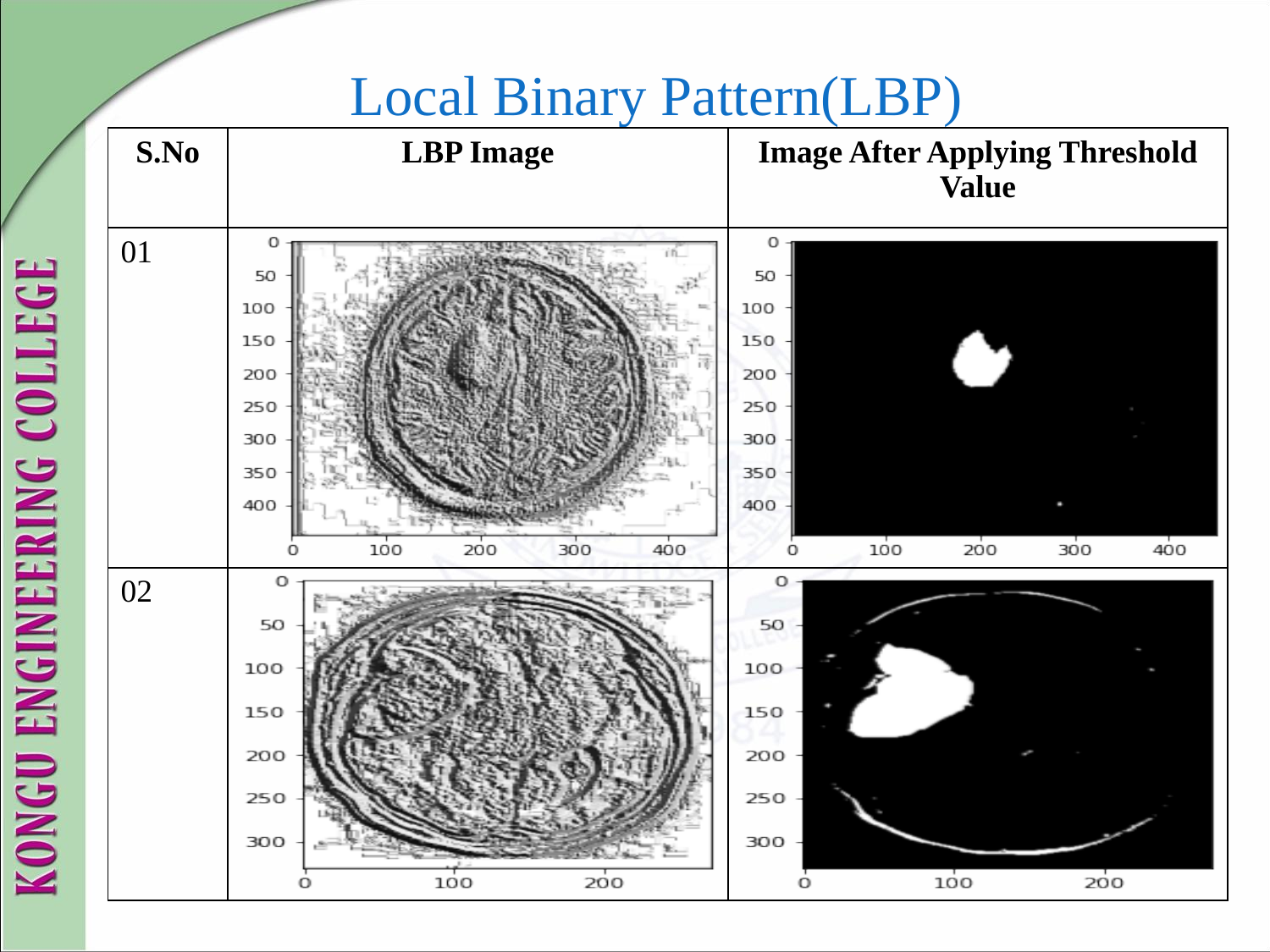

# Local Binary Pattern(LBP)
| S.No | LBP Image | Image After Applying Threshold Value |
| --- | --- | --- |
| 01 |  |  |
| 02 |  |  |